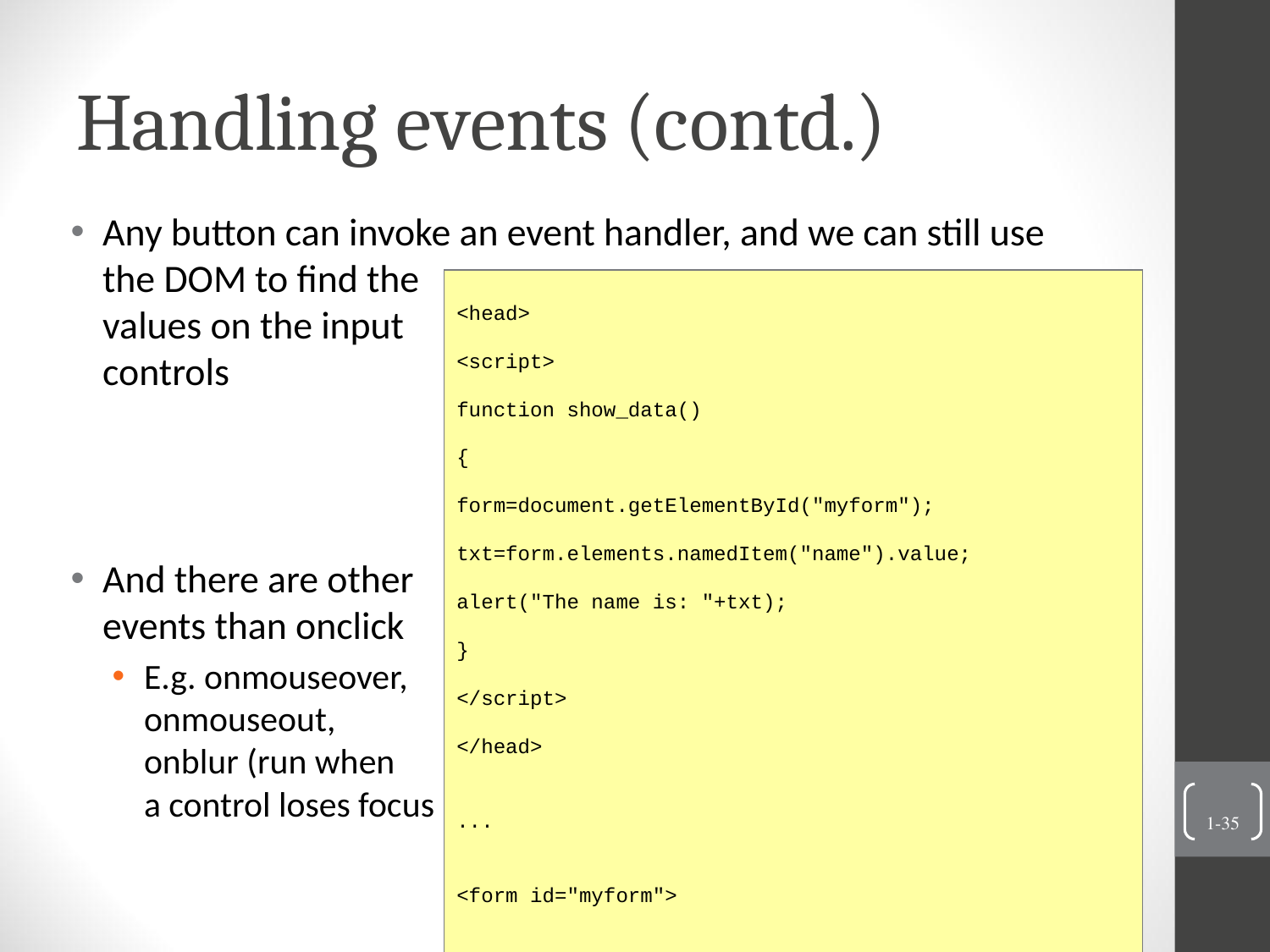

# Handling events (contd.)
Any button can invoke an event handler, and we can still use the DOM to find the
values on the input
controls

And there are other
events than onclick
E.g. onmouseover,
onmouseout,
onblur (run when
a control loses focus – great for immediate validation logic)
<head>
<script>
function show_data()
{
form=document.getElementById("myform");
txt=form.elements.namedItem("name").value;
alert("The name is: "+txt);
}
</script>
</head>

...

<form id="myform">

...

</form>
<button onclick="show_data()">A button</button>
1-35